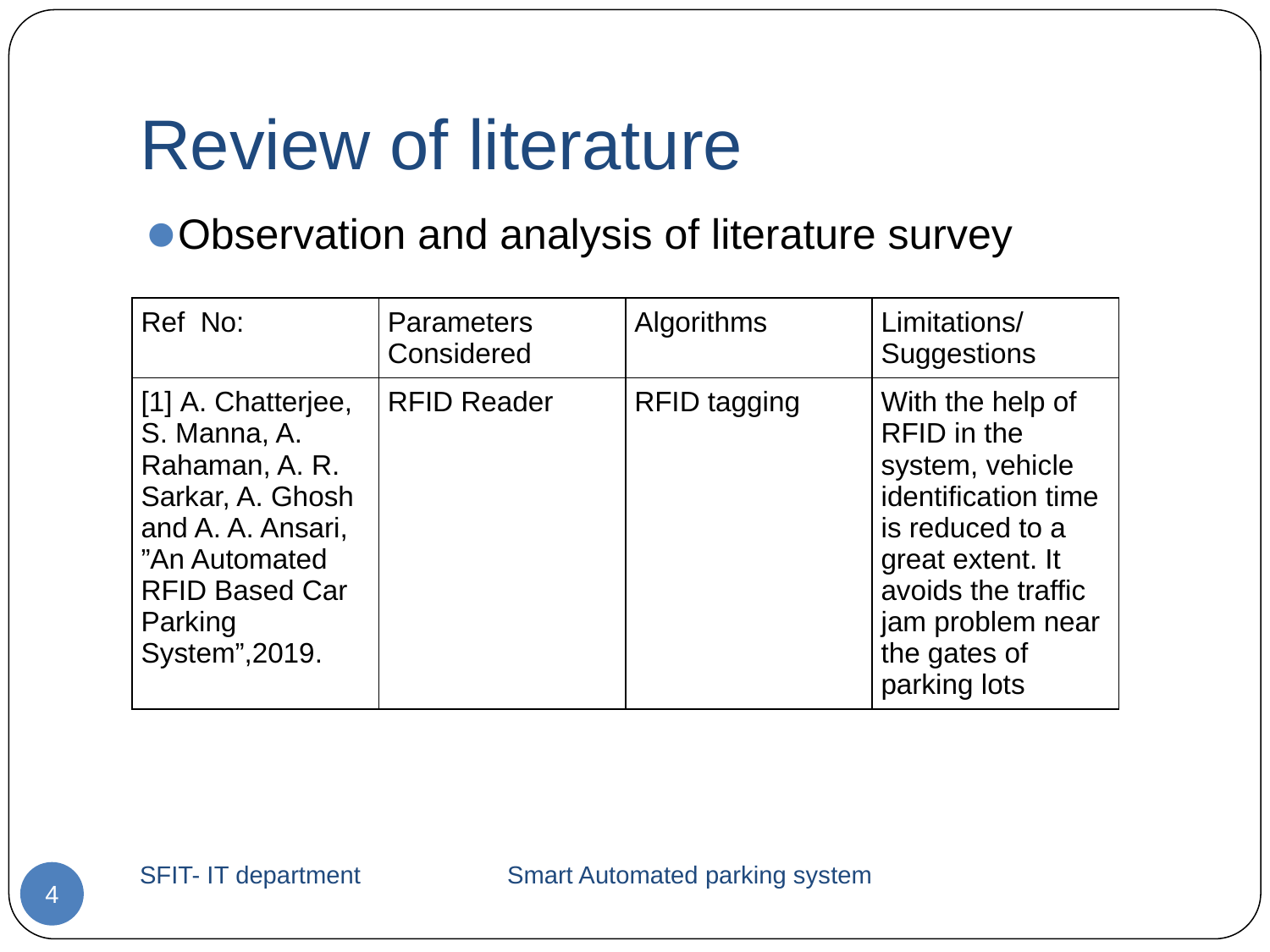

# Review of literature
Observation and analysis of literature survey

| Ref No: | Parameters Considered | Algorithms | Limitations/Suggestions |
| --- | --- | --- | --- |
| [1] A. Chatterjee, S. Manna, A. Rahaman, A. R. Sarkar, A. Ghosh and A. A. Ansari, ”An Automated RFID Based Car Parking System”,2019. | RFID Reader | RFID tagging | With the help of RFID in the system, vehicle identification time is reduced to a great extent. It avoids the traffic jam problem near the gates of parking lots |
SFIT- IT department                     Smart Automated parking system
4